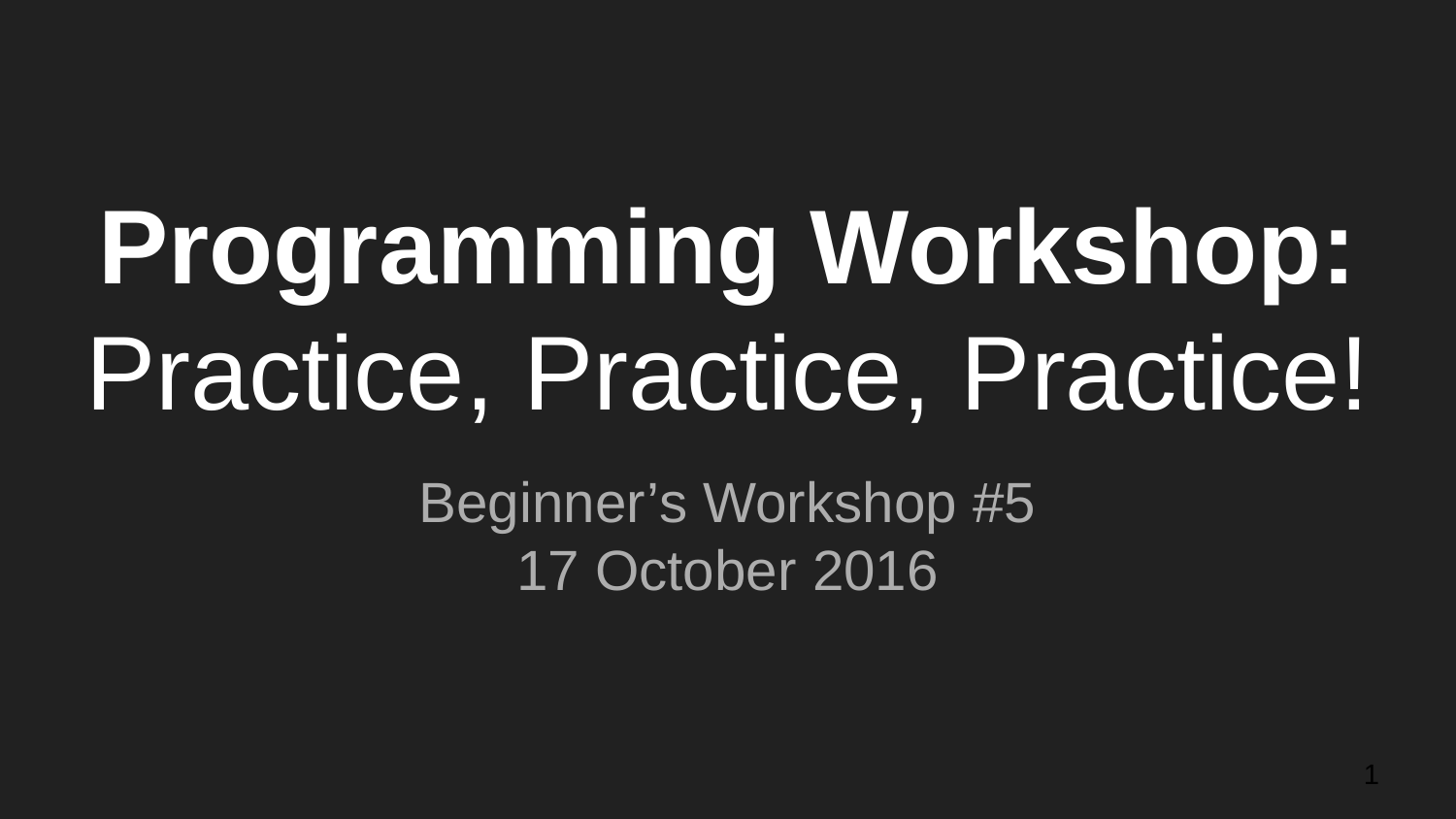

# Programming Workshop:
Practice, Practice, Practice!
Beginner’s Workshop #5
17 October 2016
1